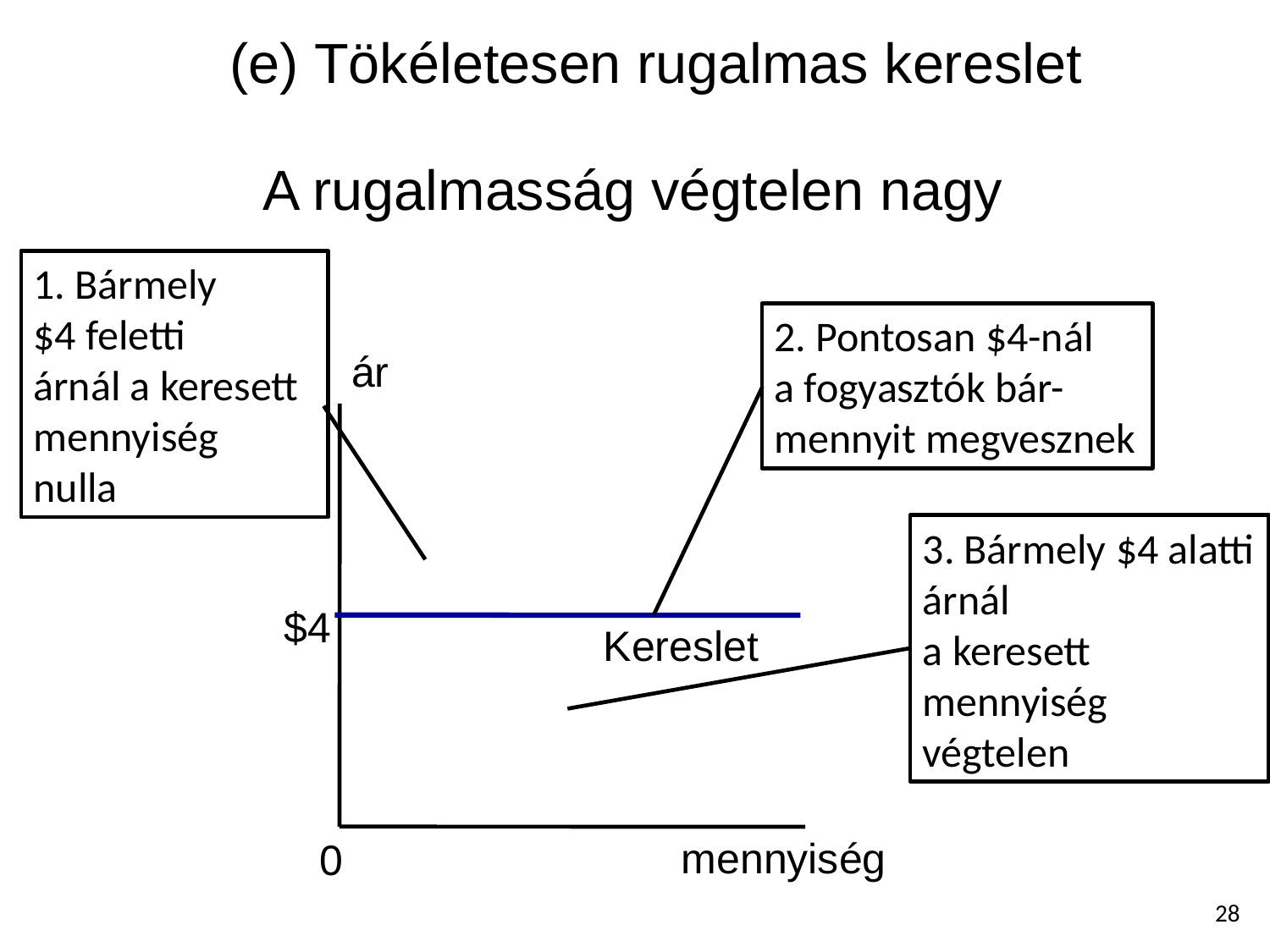

# (e) Tökéletesen rugalmas kereslet
A rugalmasság végtelen nagy
1. Bármely
$4 feletti
árnál a keresett mennyiség
nulla
2. Pontosan $4-nál
a fogyasztók bár-
mennyit megvesznek
ár
1. an
3. Bármely $4 alatti árnál
a keresett mennyiség
végtelen
$4
Kereslet
mennyiség
0
28